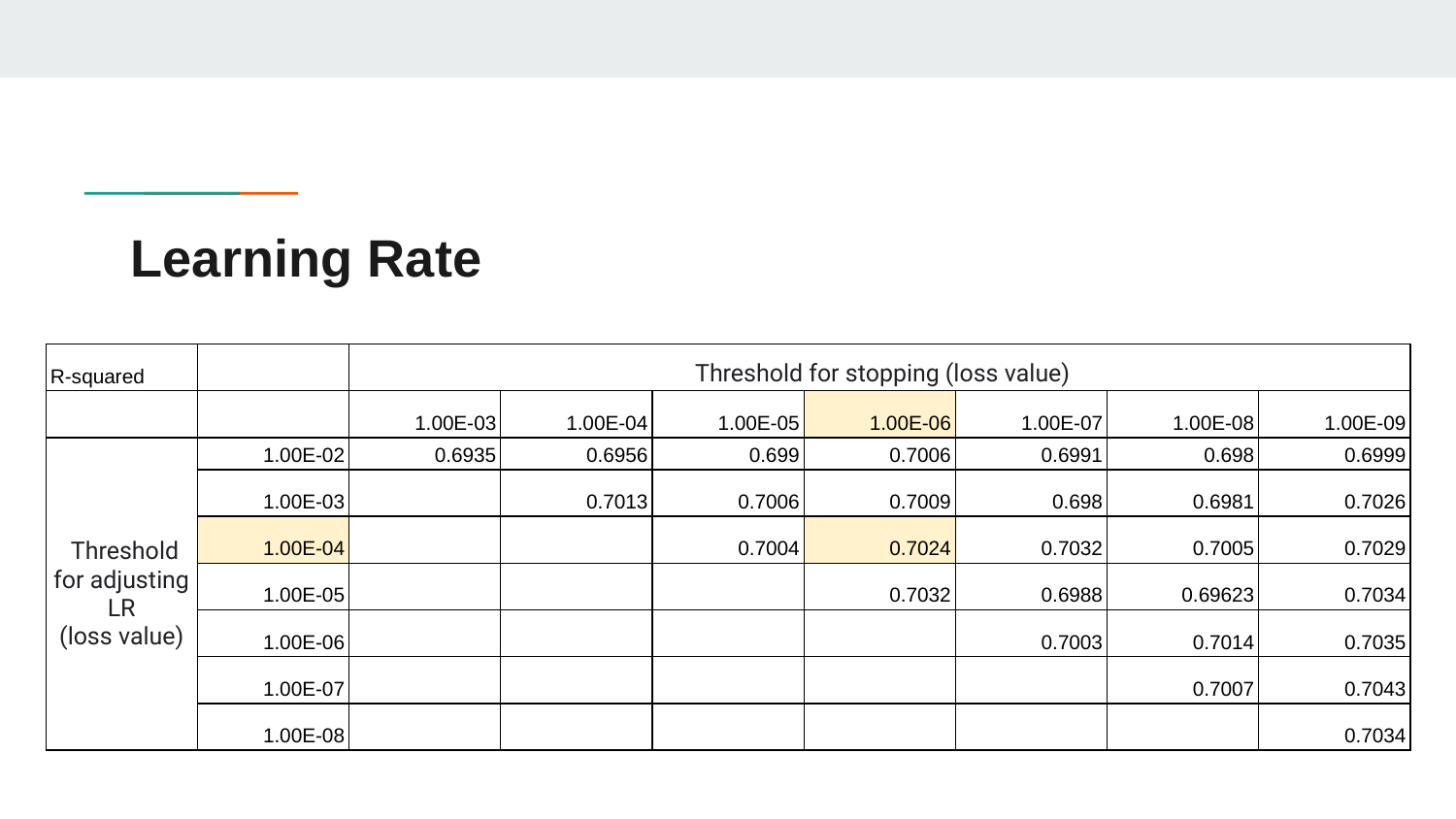

# Learning Rate
| R-squared |  | Threshold for stopping (loss value) |  |  |  |  |  |  |
| --- | --- | --- | --- | --- | --- | --- | --- | --- |
|  |  | 1.00E-03 | 1.00E-04 | 1.00E-05 | 1.00E-06 | 1.00E-07 | 1.00E-08 | 1.00E-09 |
| Threshold for adjusting LR (loss value) | 1.00E-02 | 0.6935 | 0.6956 | 0.699 | 0.7006 | 0.6991 | 0.698 | 0.6999 |
|  | 1.00E-03 |  | 0.7013 | 0.7006 | 0.7009 | 0.698 | 0.6981 | 0.7026 |
|  | 1.00E-04 |  |  | 0.7004 | 0.7024 | 0.7032 | 0.7005 | 0.7029 |
|  | 1.00E-05 |  |  |  | 0.7032 | 0.6988 | 0.69623 | 0.7034 |
|  | 1.00E-06 |  |  |  |  | 0.7003 | 0.7014 | 0.7035 |
|  | 1.00E-07 |  |  |  |  |  | 0.7007 | 0.7043 |
|  | 1.00E-08 |  |  |  |  |  |  | 0.7034 |